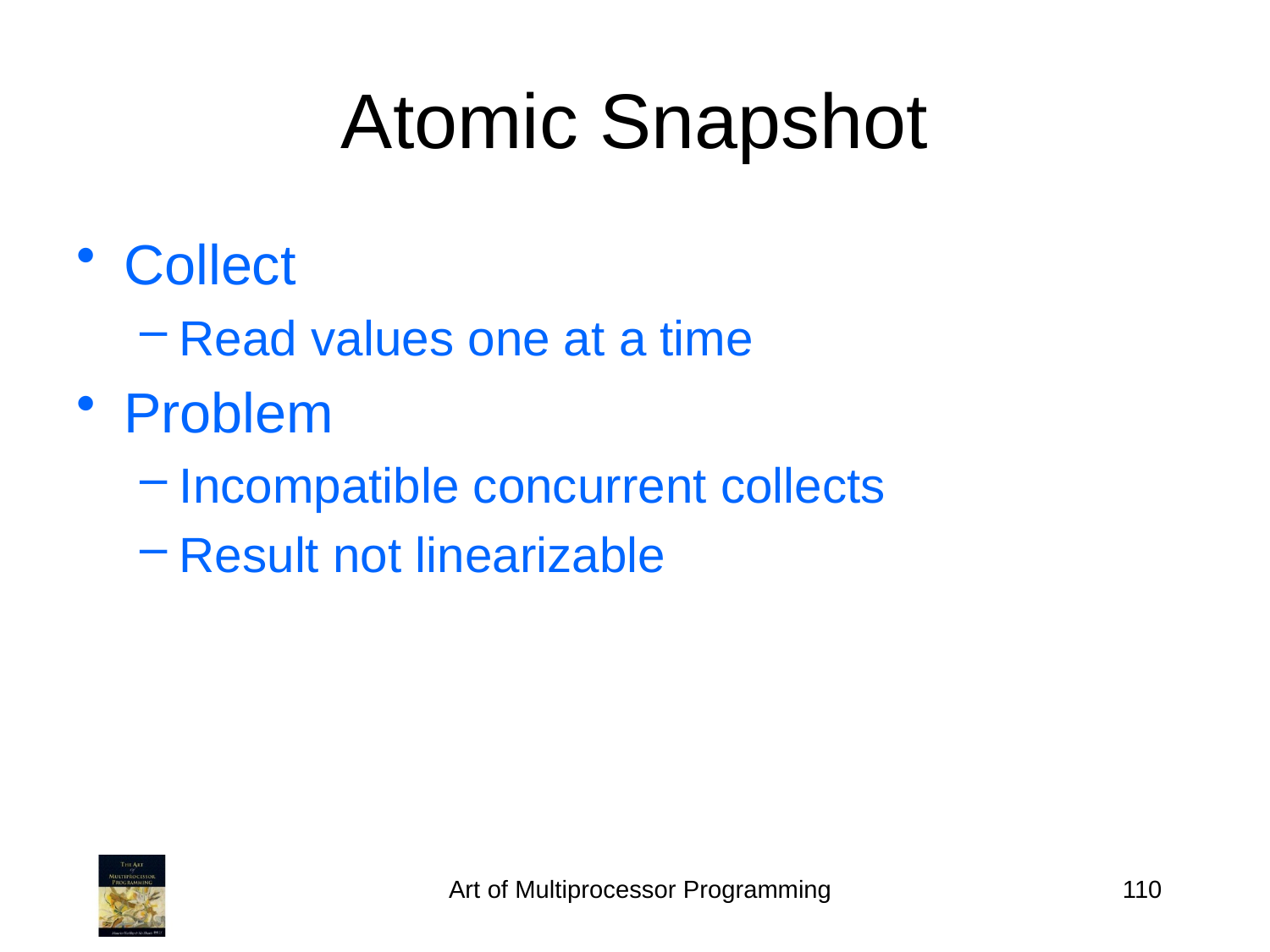

Atomic Snapshot
Collect
Read values one at a time
Problem
Incompatible concurrent collects
Result not linearizable
Art of Multiprocessor Programming
110